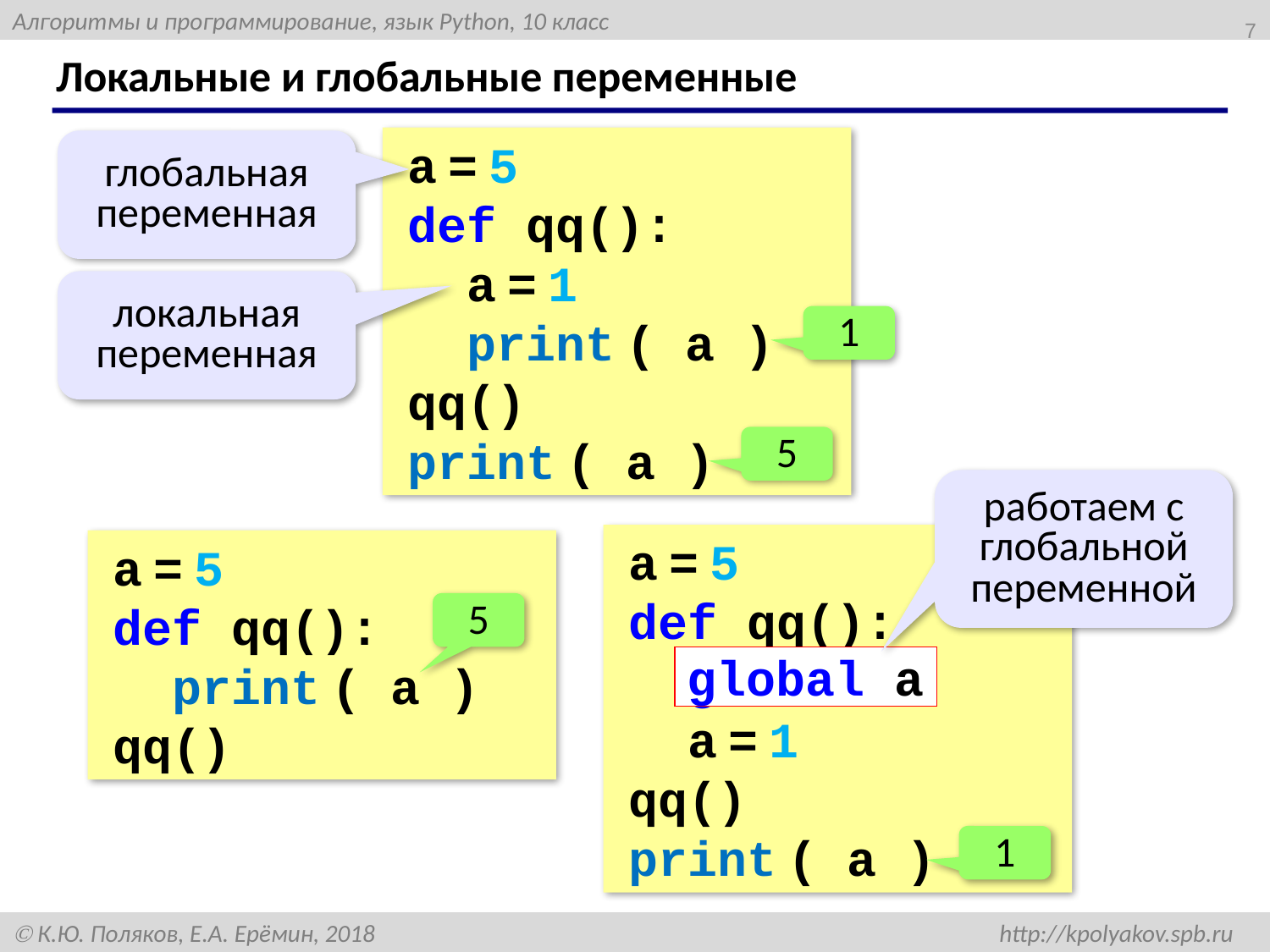

7
# Локальные и глобальные переменные
a = 5
def qq():
  a = 1
  print ( a )
qq()
print ( a )
глобальная переменная
локальная переменная
1
5
работаем с
глобальной переменной
a = 5
def qq():
  global a
  a = 1
qq()
print ( a )
a = 5
def qq():
  print ( a )
qq()
5
global a
1